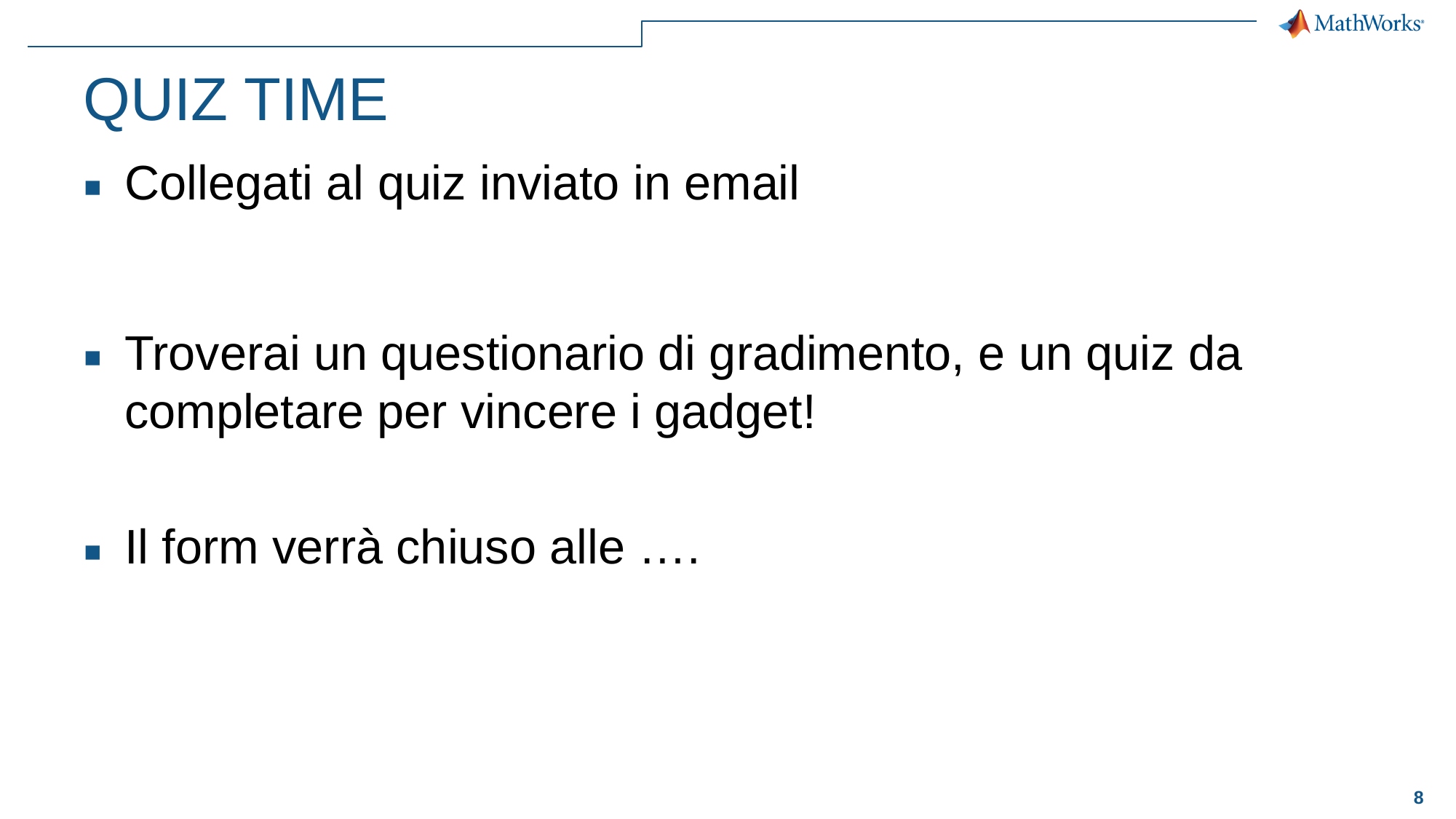

# QUIZ TIME
Collegati al quiz inviato in email

Troverai un questionario di gradimento, e un quiz da completare per vincere i gadget!

Il form verrà chiuso alle ….